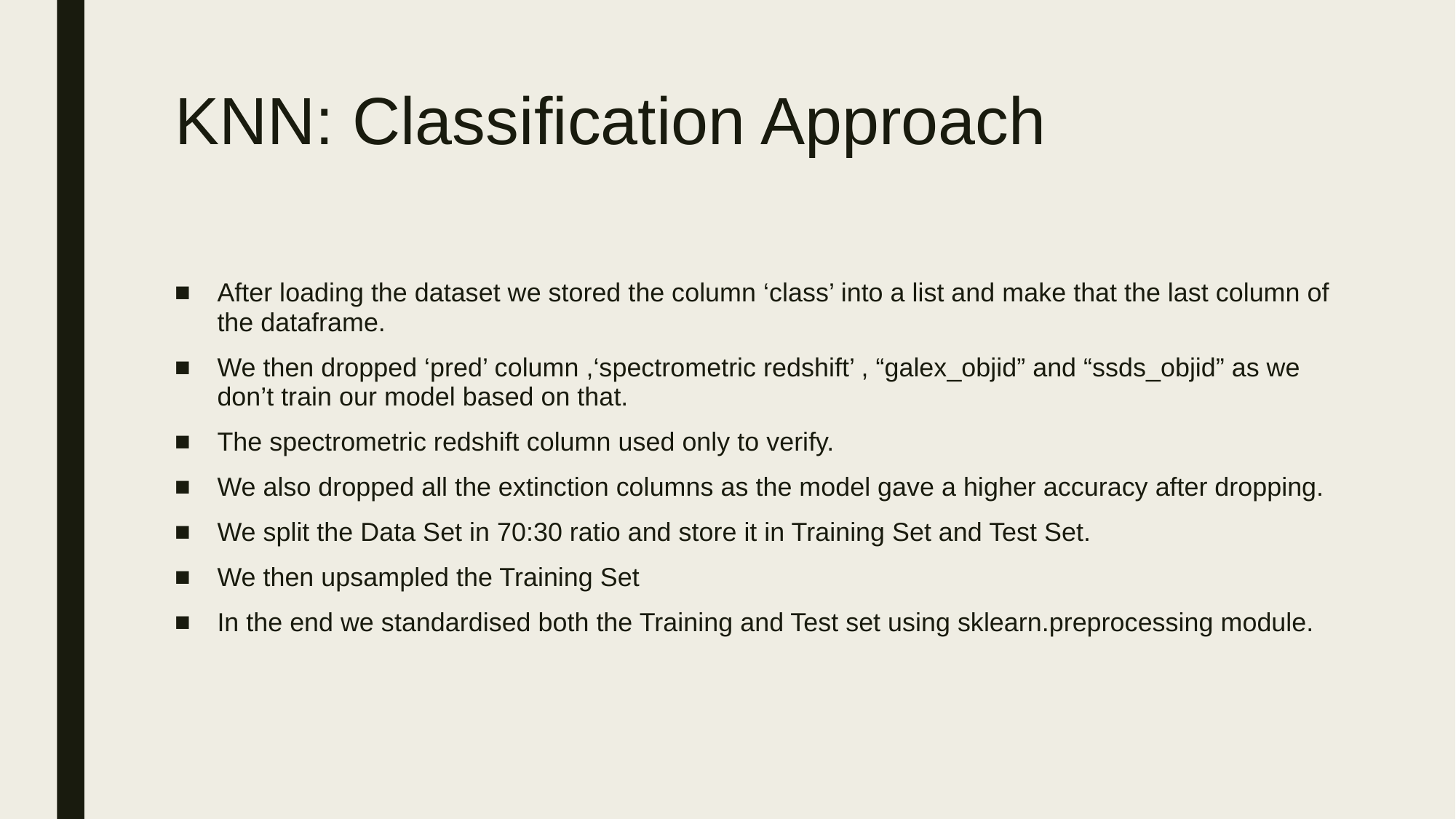

# KNN: Classification Approach
After loading the dataset we stored the column ‘class’ into a list and make that the last column of the dataframe.
We then dropped ‘pred’ column ,‘spectrometric redshift’ , “galex_objid” and “ssds_objid” as we don’t train our model based on that.
The spectrometric redshift column used only to verify.
We also dropped all the extinction columns as the model gave a higher accuracy after dropping.
We split the Data Set in 70:30 ratio and store it in Training Set and Test Set.
We then upsampled the Training Set
In the end we standardised both the Training and Test set using sklearn.preprocessing module.